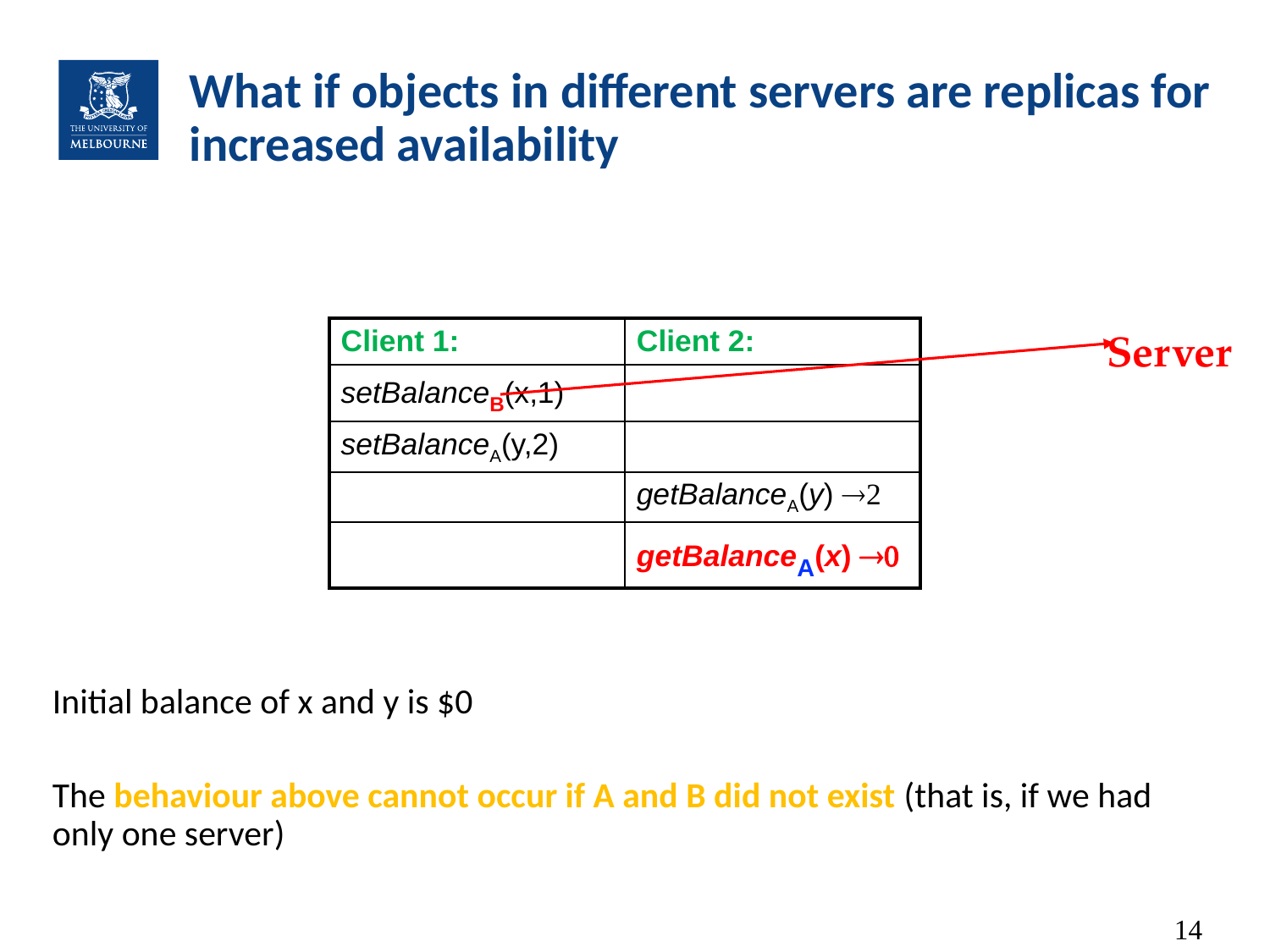

# What if objects in different servers are replicas for increased availability
| Client 1: | Client 2: |
| --- | --- |
| setBalanceB(x,1) |  |
| setBalanceA(y,2) |  |
|  | getBalanceA(y) →2 |
|  | getBalanceA(x) →0 |
Server
Initial balance of x and y is $0

The behaviour above cannot occur if A and B did not exist (that is, if we had only one server)